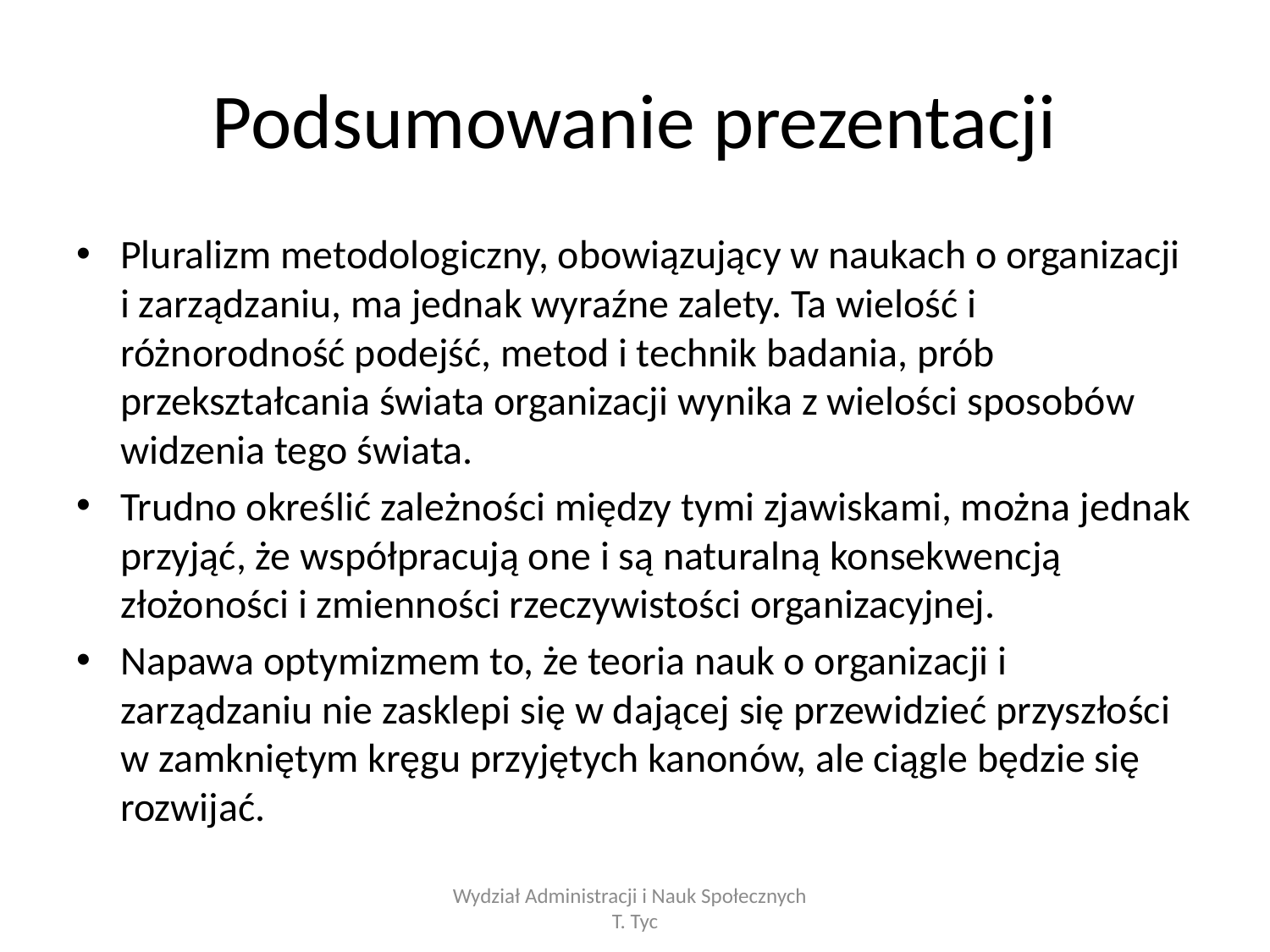

# Podsumowanie prezentacji
Pluralizm metodologiczny, obowiązujący w naukach o organizacji i zarządzaniu, ma jednak wyraźne zalety. Ta wielość i różnorodność podejść, metod i technik badania, prób przekształcania świata organizacji wynika z wielości sposobów widzenia tego świata.
Trudno określić zależności między tymi zjawiskami, można jednak przyjąć, że współpracują one i są naturalną konsekwencją złożoności i zmienności rzeczywistości organizacyjnej.
Napawa optymizmem to, że teoria nauk o organizacji i zarządzaniu nie zasklepi się w dającej się przewidzieć przyszłości w zamkniętym kręgu przyjętych kanonów, ale ciągle będzie się rozwijać.
Wydział Administracji i Nauk Społecznych   T. Tyc